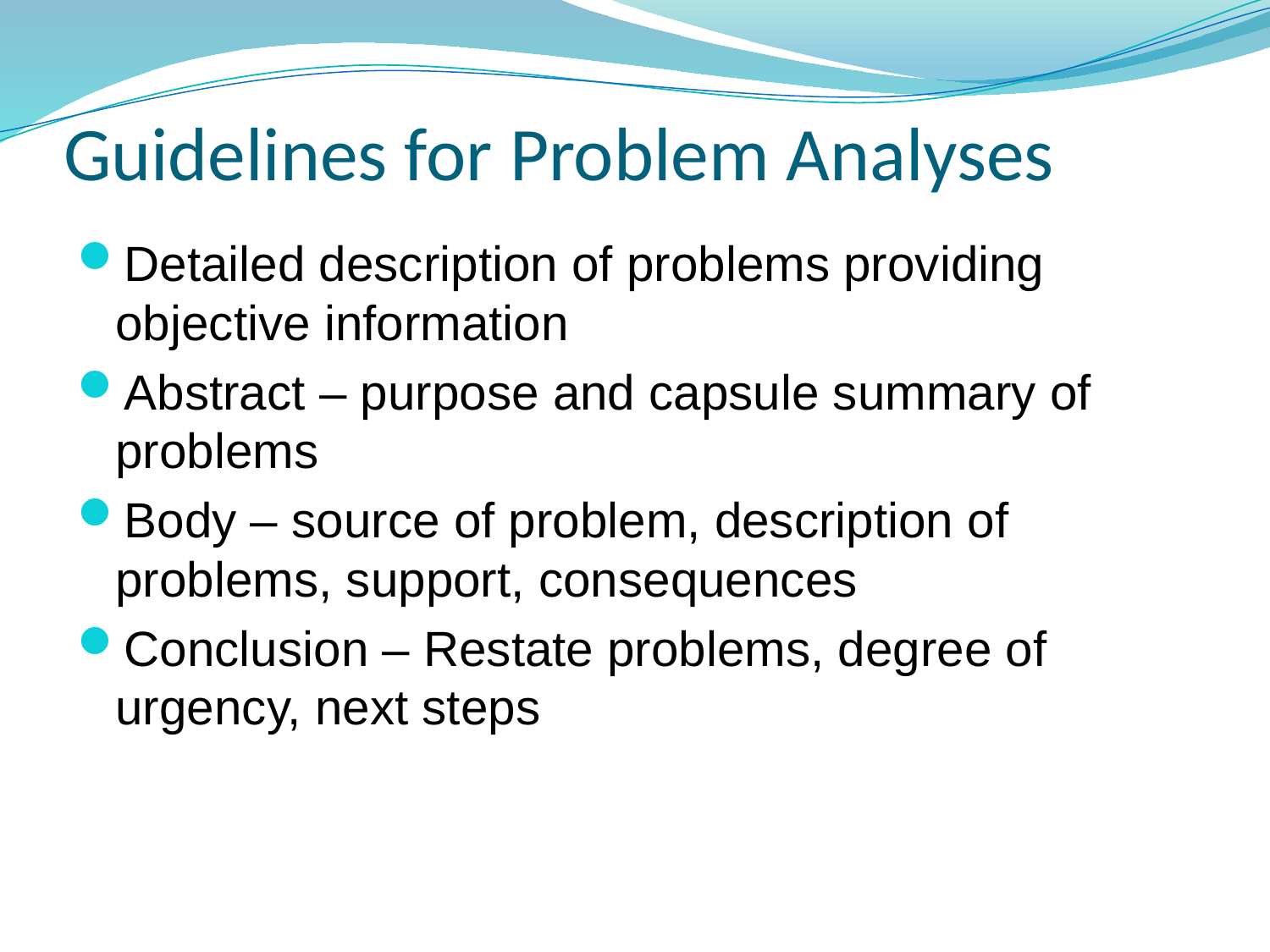

# Guidelines for Problem Analyses
Detailed description of problems providing objective information
Abstract – purpose and capsule summary of problems
Body – source of problem, description of problems, support, consequences
Conclusion – Restate problems, degree of urgency, next steps